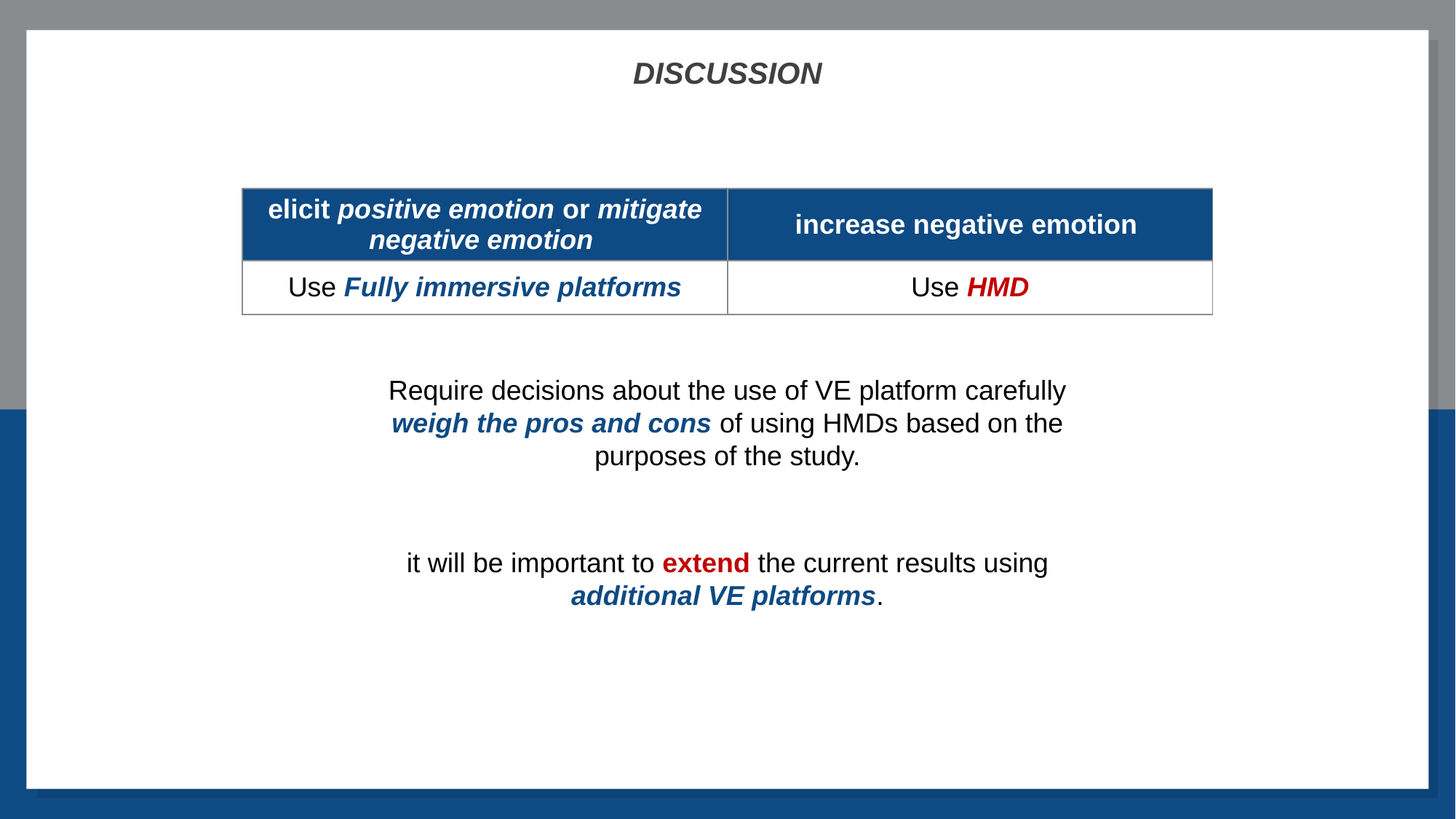

DISCUSSION
| elicit positive emotion or mitigate negative emotion | increase negative emotion |
| --- | --- |
| Use Fully immersive platforms | Use HMD |
Require decisions about the use of VE platform carefully weigh the pros and cons of using HMDs based on the purposes of the study.
it will be important to extend the current results using additional VE platforms.